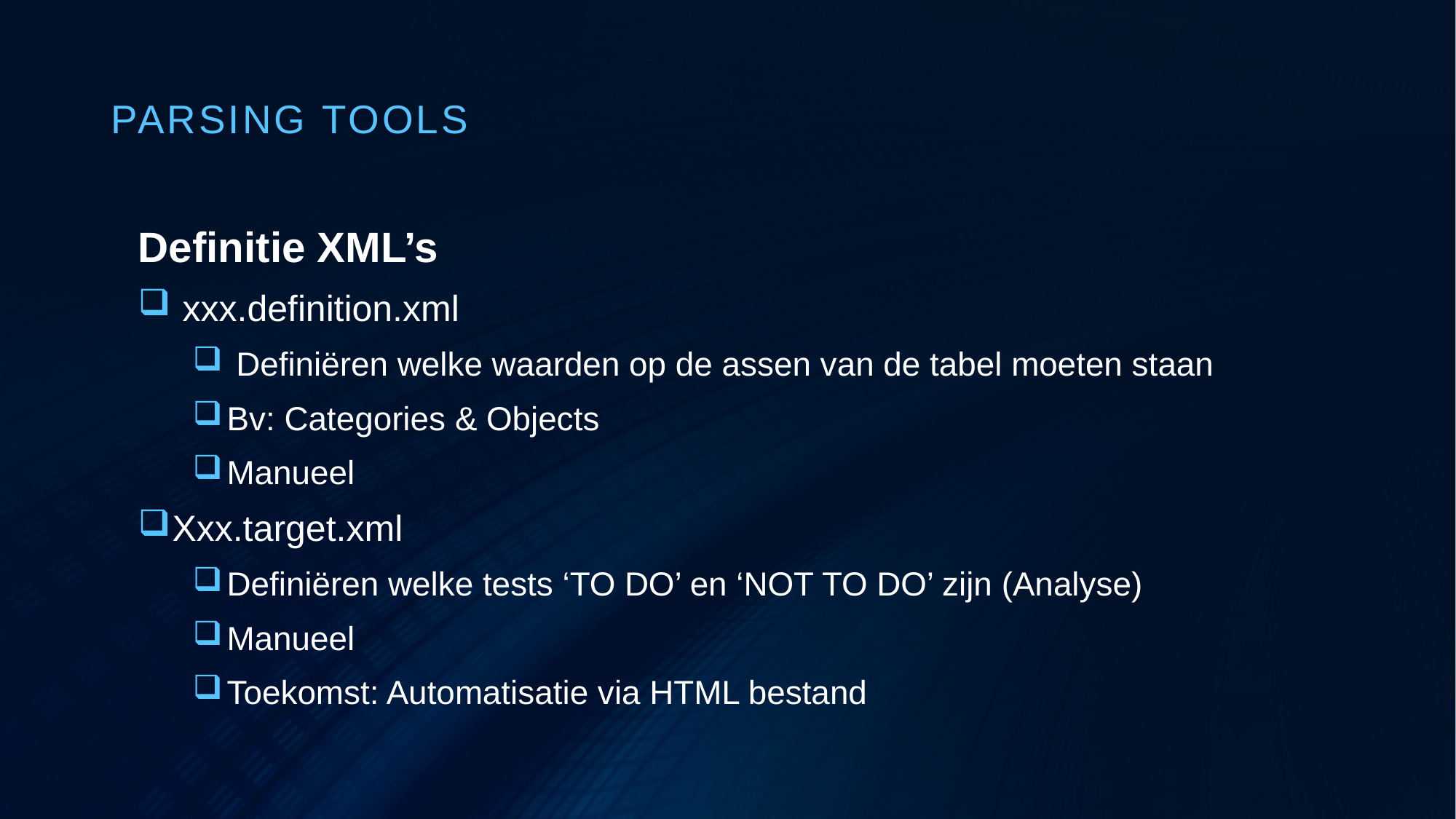

# Parsing Tools
Definitie XML’s
 xxx.definition.xml
 Definiëren welke waarden op de assen van de tabel moeten staan
Bv: Categories & Objects
Manueel
Xxx.target.xml
Definiëren welke tests ‘TO DO’ en ‘NOT TO DO’ zijn (Analyse)
Manueel
Toekomst: Automatisatie via HTML bestand